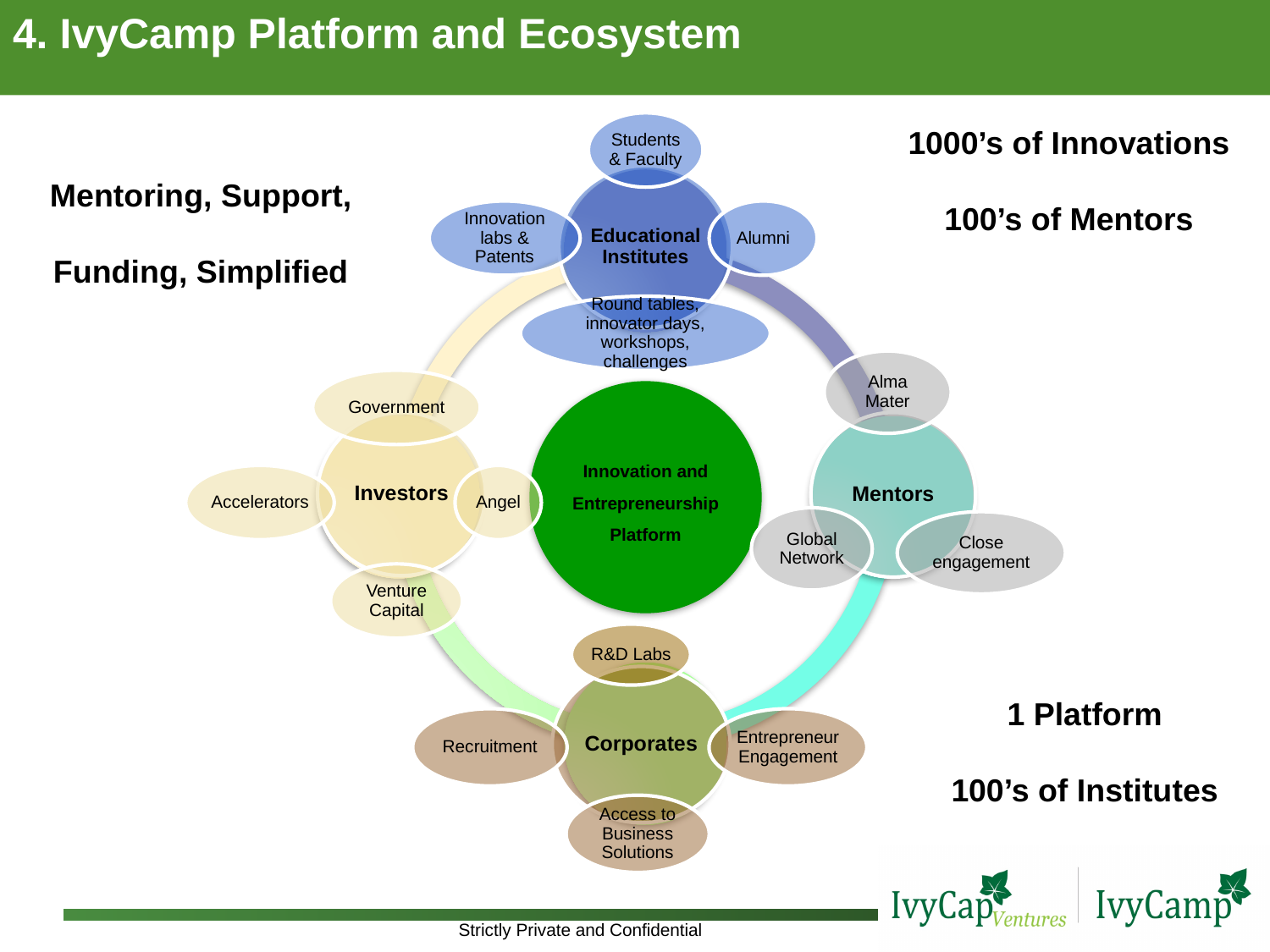

# 4. IvyCamp Platform and Ecosystem
Educational Institutes
Students & Faculty
Alumni
Round tables, innovator days, workshops, challenges
Innovation labs & Patents
1000’s of Innovations

100’s of Mentors

Mentoring, Support,

Funding, Simplified
Innovation and Entrepreneurship Platform

Mentors
Alma Mater
Close engagement
Global Network
Investors
Government
Angel
Venture Capital
Accelerators
Corporates
R&D Labs
Entrepreneur Engagement
Access to Business Solutions
Recruitment
1 Platform

100’s of Institutes